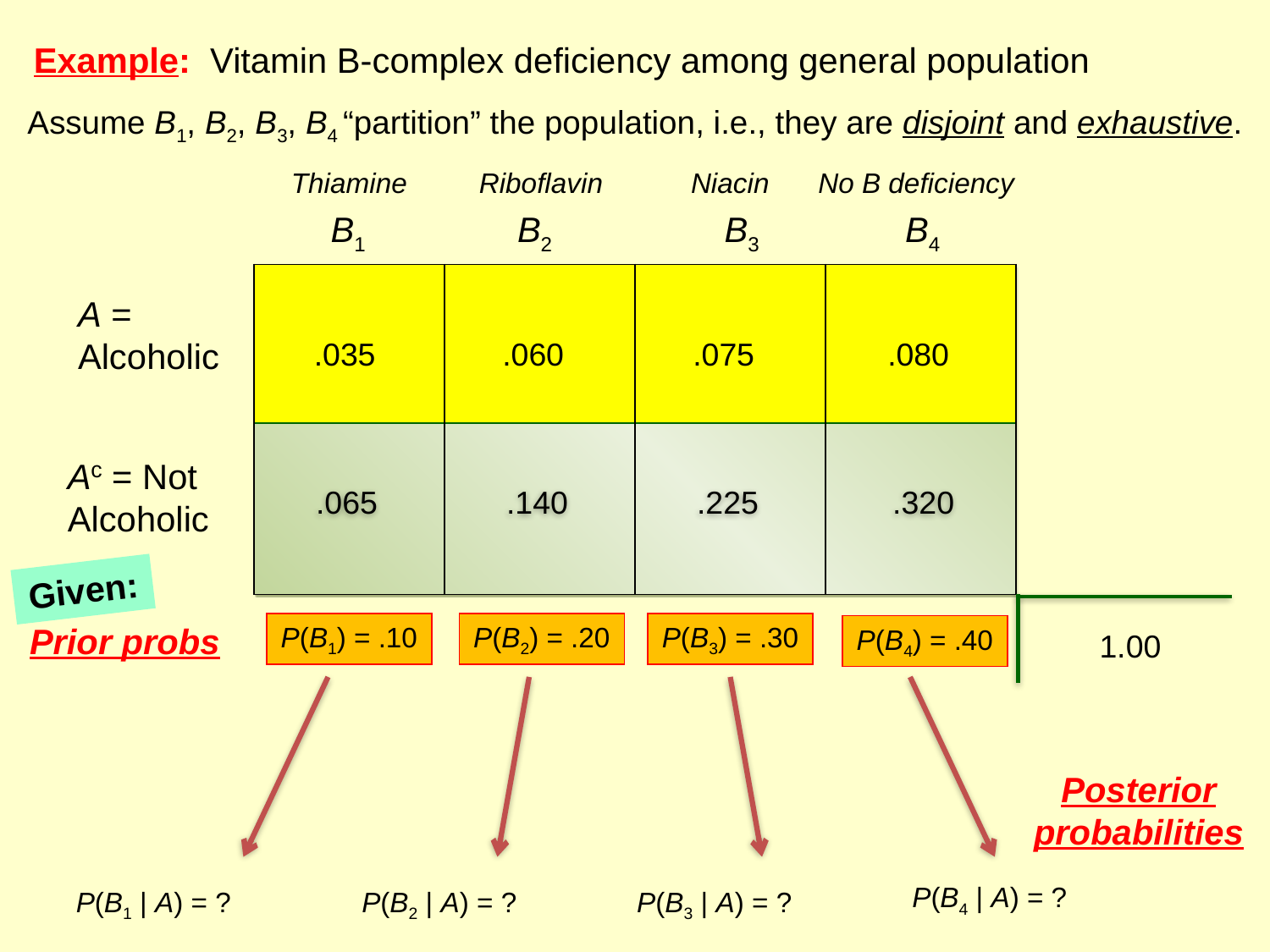

Example:  Vitamin B-complex deficiency among general population
Assume B1, B2, B3, B4 “partition” the population, i.e., they are disjoint and exhaustive.
Thiamine
B1
Riboflavin
B2
Niacin
B3
No B deficiency
B4

|  |  |  |  |
| --- | --- | --- | --- |
A = Alcoholic
.10 × .35
.035
.20 × .30
.060
.30 × .25
.075
.40 × .20
.080
Ac = Not Alcoholic
.065
.140
.225
.320
Given:
1.00
Prior probs
P(B1) = .10
P(B2) = .20
P(B3) = .30
P(B4) = .40
Posterior probabilities
P(B4 | A) = ?
P(B1 | A) = ?
P(B2 | A) = ?
P(B3 | A) = ?